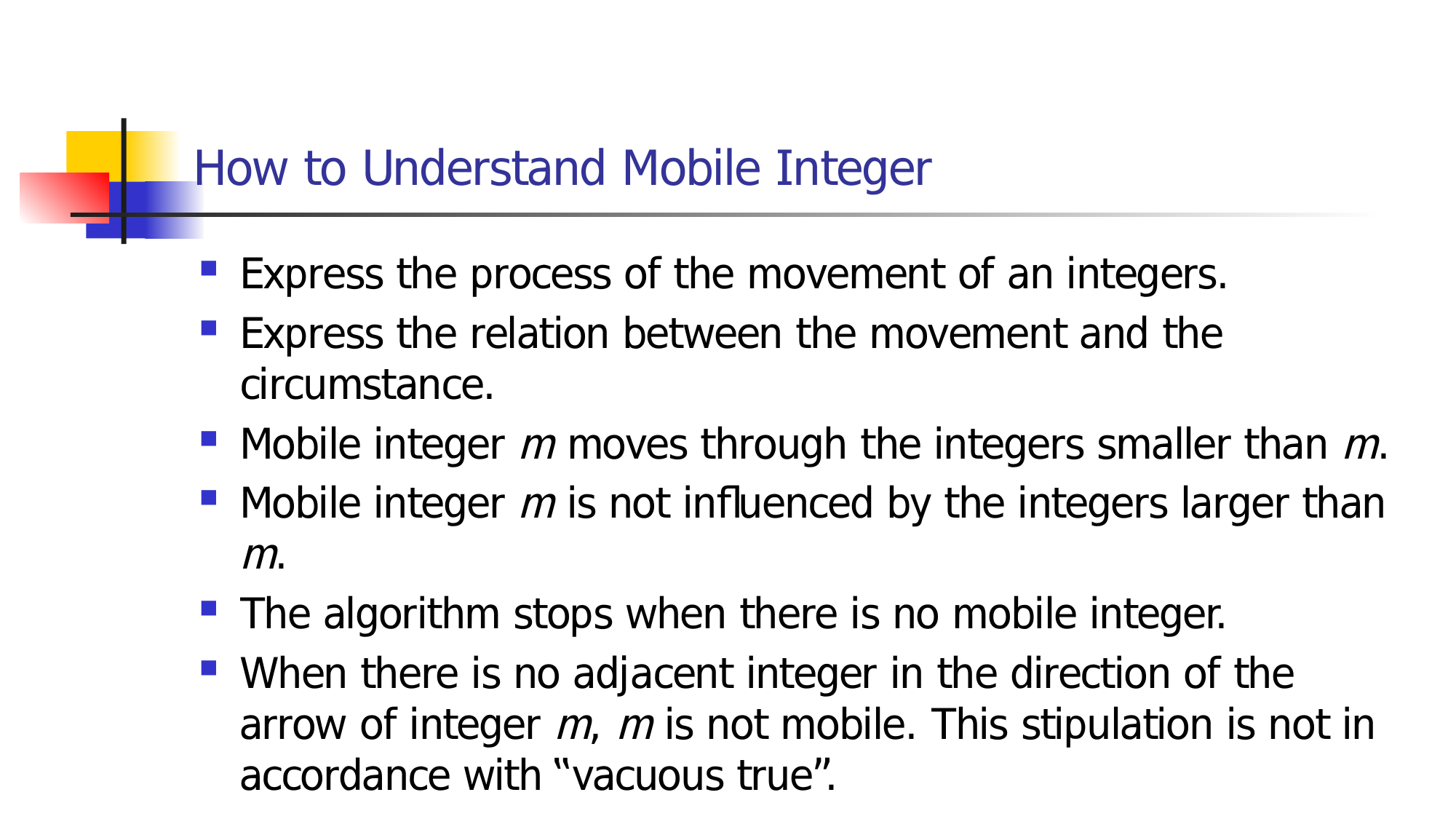

# How to Understand Mobile Integer
Express the process of the movement of an integers.
Express the relation between the movement and the circumstance.
Mobile integer m moves through the integers smaller than m.
Mobile integer m is not influenced by the integers larger than m.
The algorithm stops when there is no mobile integer.
When there is no adjacent integer in the direction of the arrow of integer m, m is not mobile. This stipulation is not in accordance with “vacuous true”.